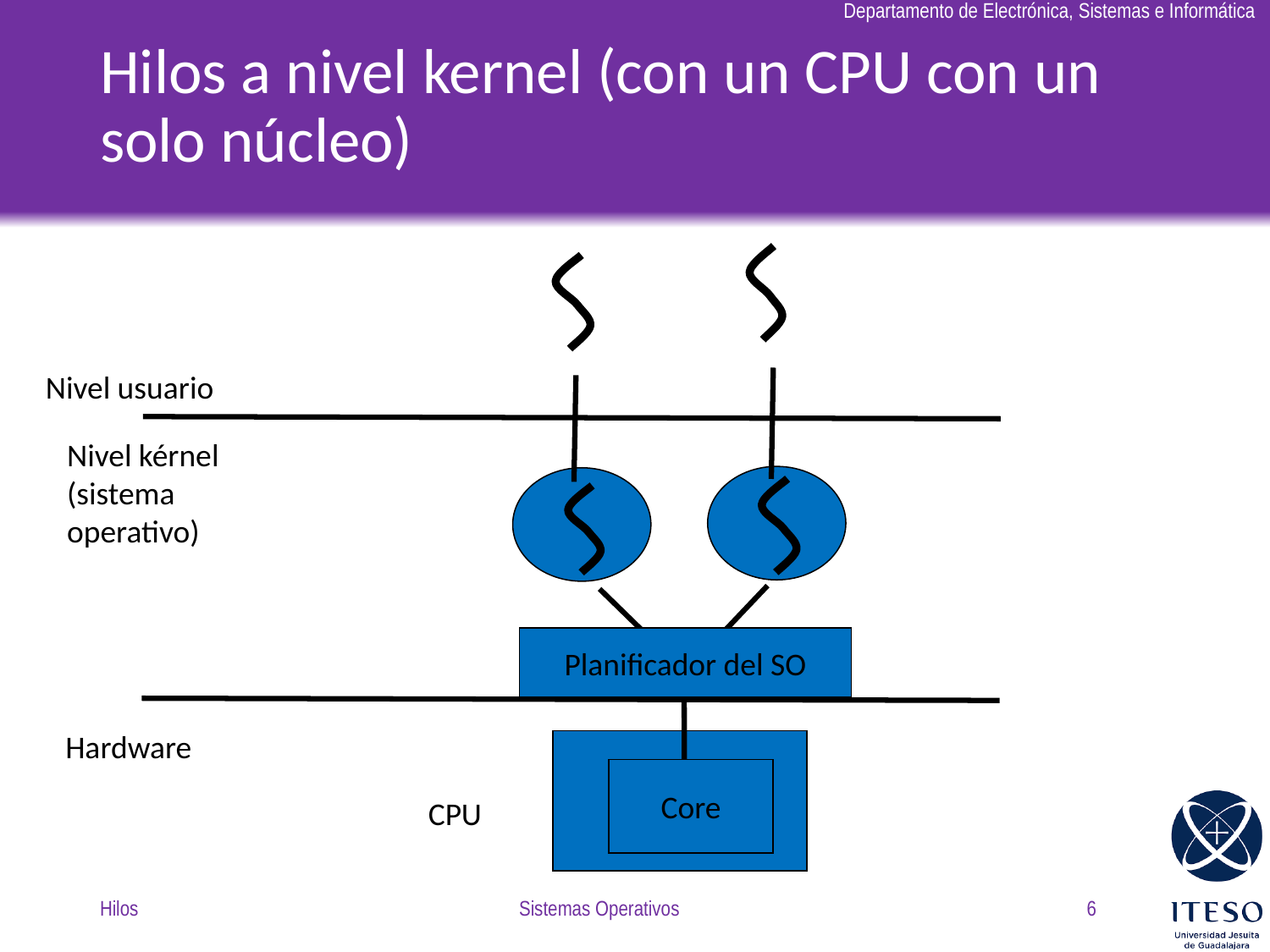

# Hilos a nivel kernel (con un CPU con un solo núcleo)

Nivel usuario

Nivel kérnel (sistema operativo)

Planificador del SO

Hardware

Core
CPU
Hilos
Sistemas Operativos
6